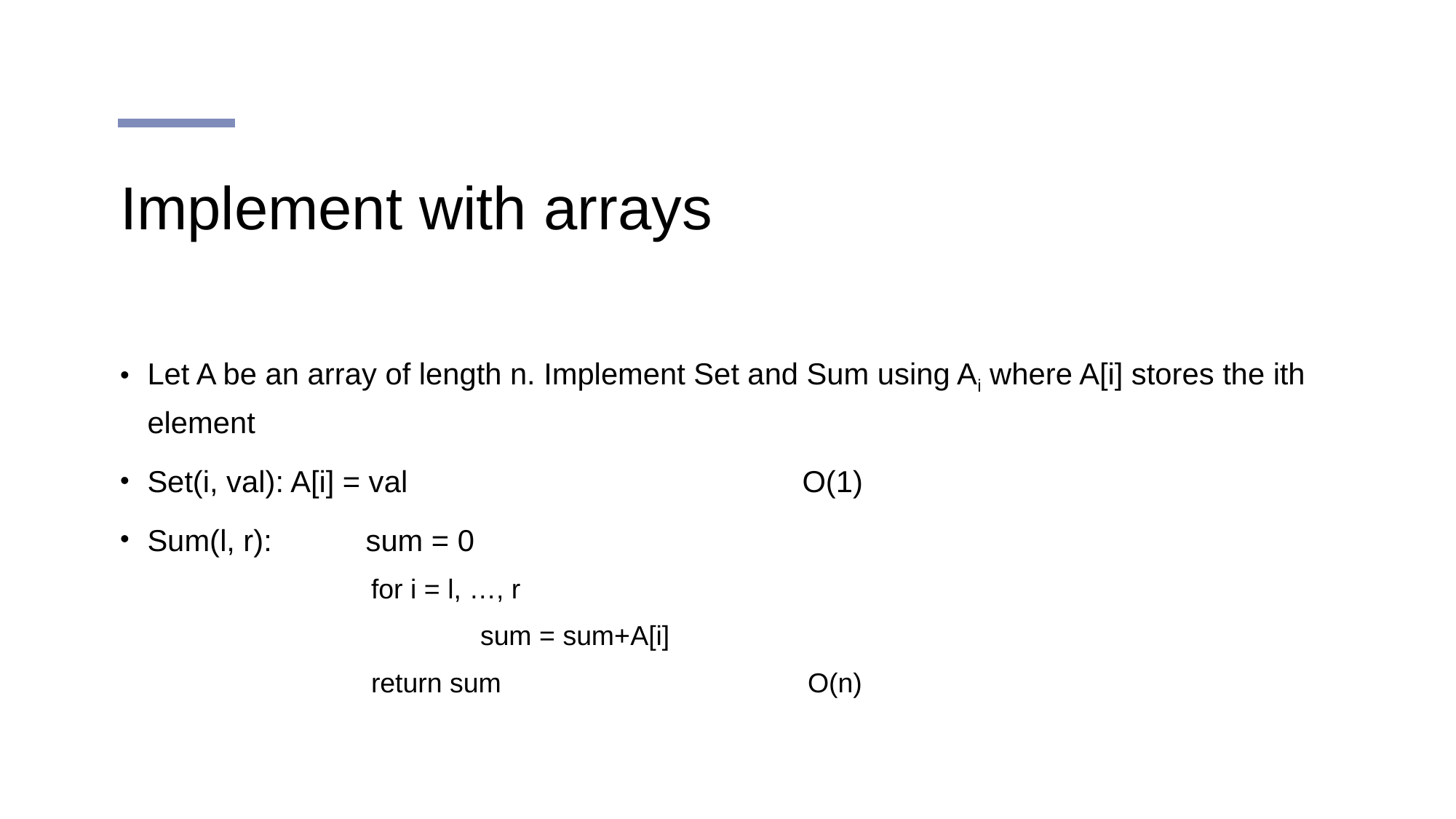

# Implement with arrays
Let A be an array of length n. Implement Set and Sum using Ai where A[i] stores the ith element
Set(i, val): A[i] = val				O(1)
Sum(l, r): 	sum = 0
		for i = l, …, r
			sum = sum+A[i]
		return sum			O(n)